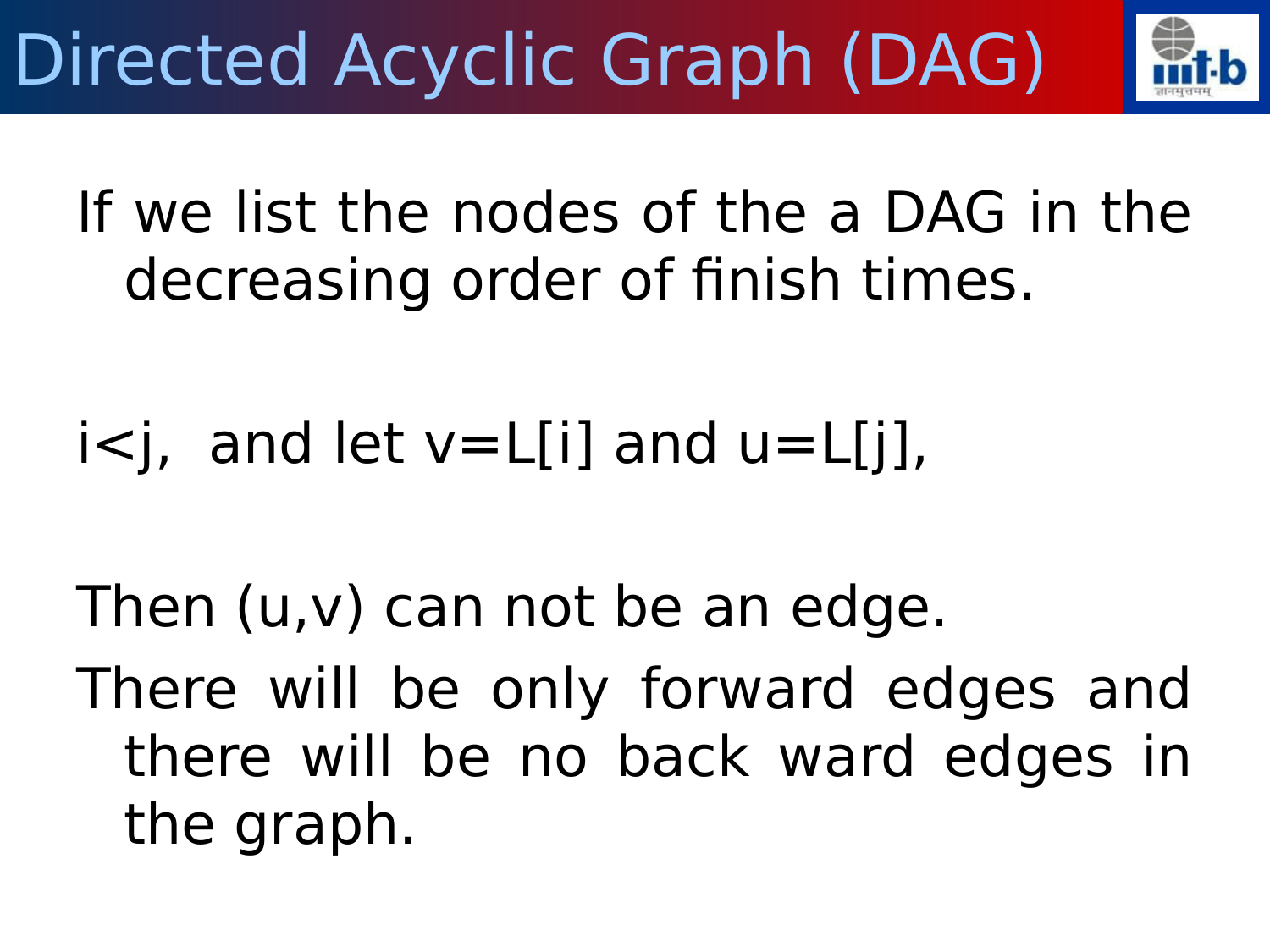

Directed Acyclic Graph (DAG)
If we list the nodes of the a DAG in the decreasing order of finish times.

i<j,  and let v=L[i] and u=L[j],

Then (u,v) can not be an edge.
There will be only forward edges and there will be no back ward edges in the graph.